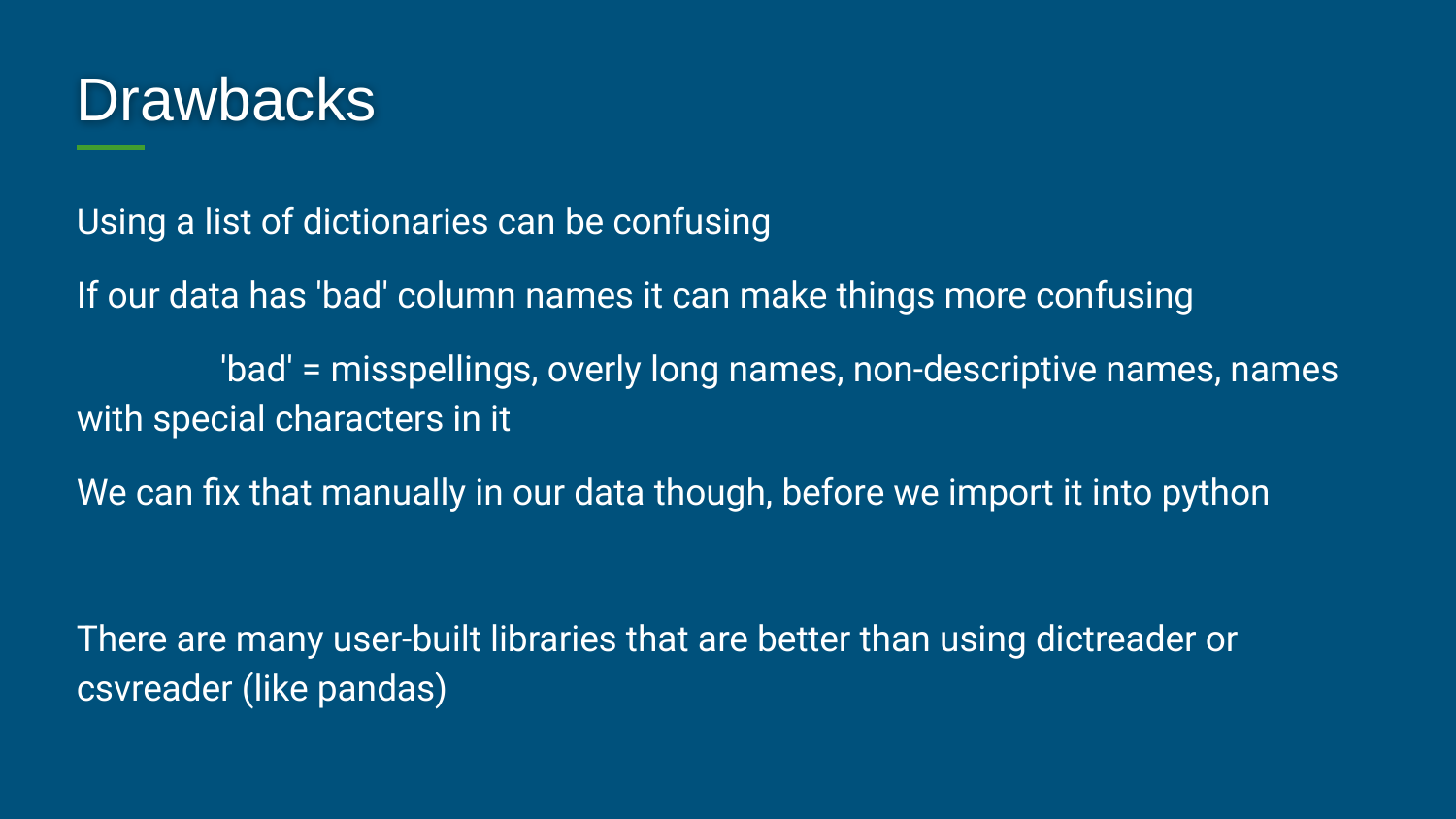

# Drawbacks
Using a list of dictionaries can be confusing
If our data has 'bad' column names it can make things more confusing
	'bad' = misspellings, overly long names, non-descriptive names, names with special characters in it
We can fix that manually in our data though, before we import it into python

There are many user-built libraries that are better than using dictreader or csvreader (like pandas)